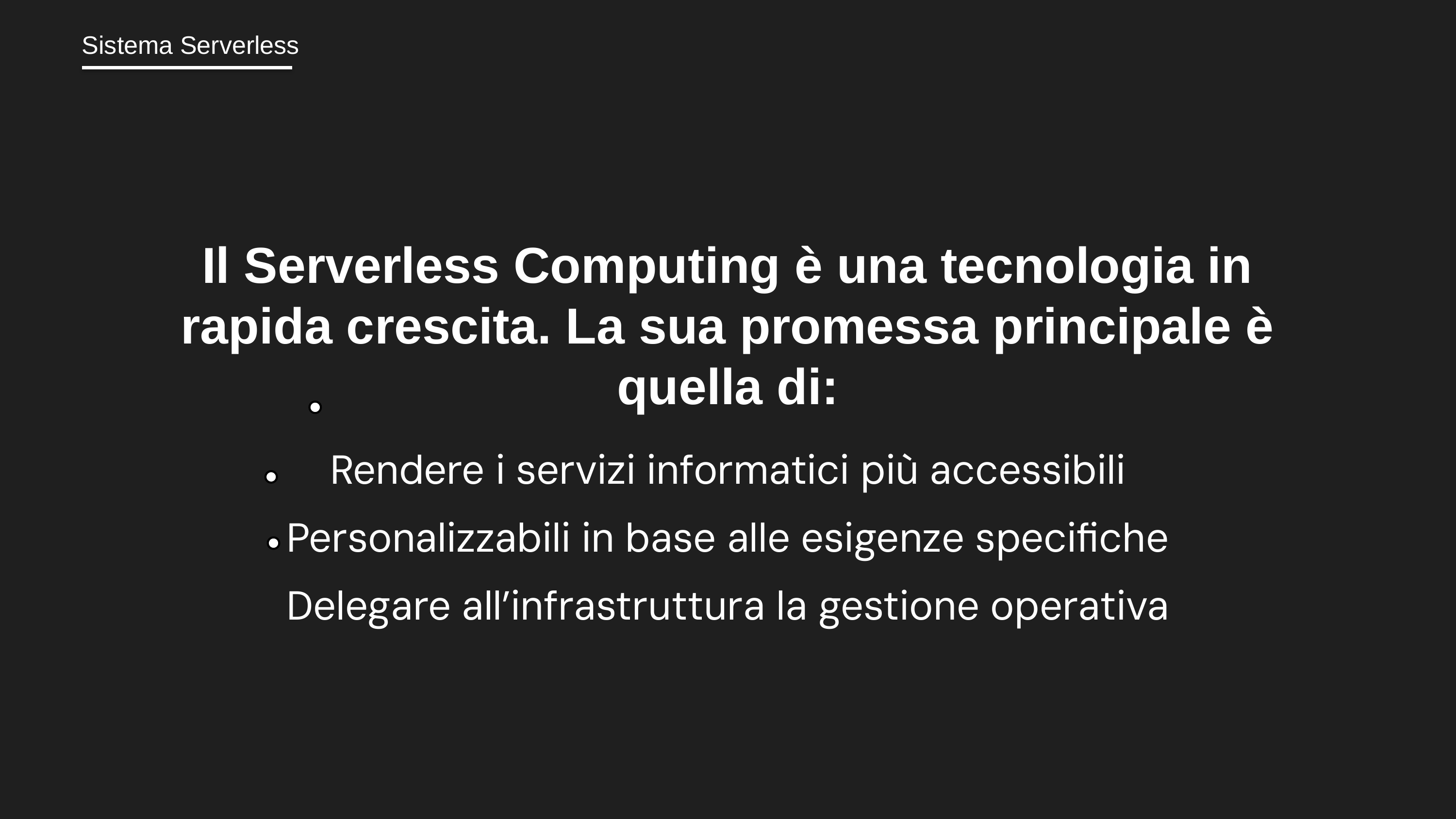

Sistema Serverless
Il Serverless Computing è una tecnologia in rapida crescita. La sua promessa principale è quella di:

Rendere i servizi informatici più accessibili

Personalizzabili in base alle esigenze specifiche

Delegare all’infrastruttura la gestione operativa